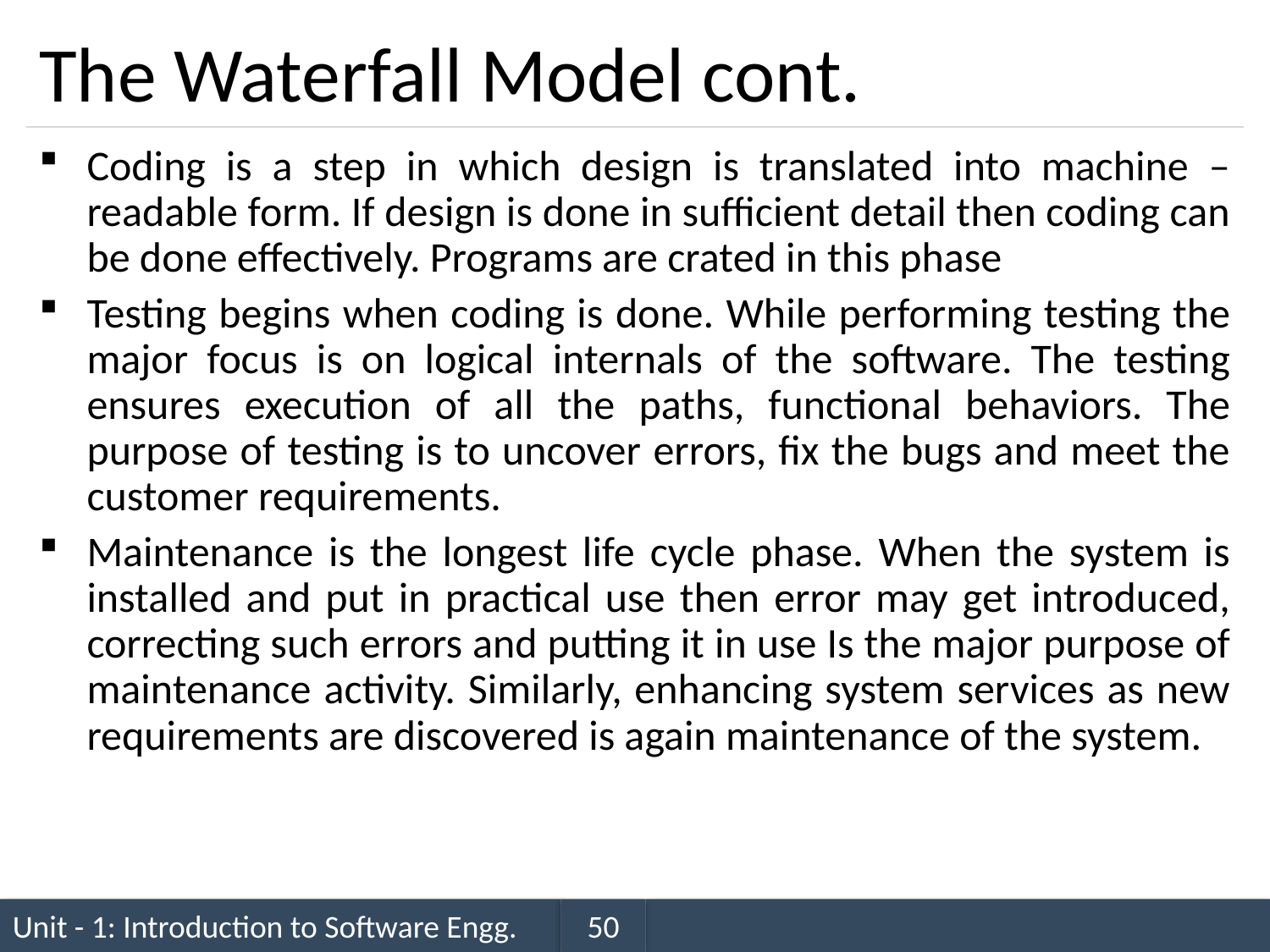

# The Waterfall Model cont.
Coding is a step in which design is translated into machine –readable form. If design is done in sufficient detail then coding can be done effectively. Programs are crated in this phase
Testing begins when coding is done. While performing testing the major focus is on logical internals of the software. The testing ensures execution of all the paths, functional behaviors. The purpose of testing is to uncover errors, fix the bugs and meet the customer requirements.
Maintenance is the longest life cycle phase. When the system is installed and put in practical use then error may get introduced, correcting such errors and putting it in use Is the major purpose of maintenance activity. Similarly, enhancing system services as new requirements are discovered is again maintenance of the system.